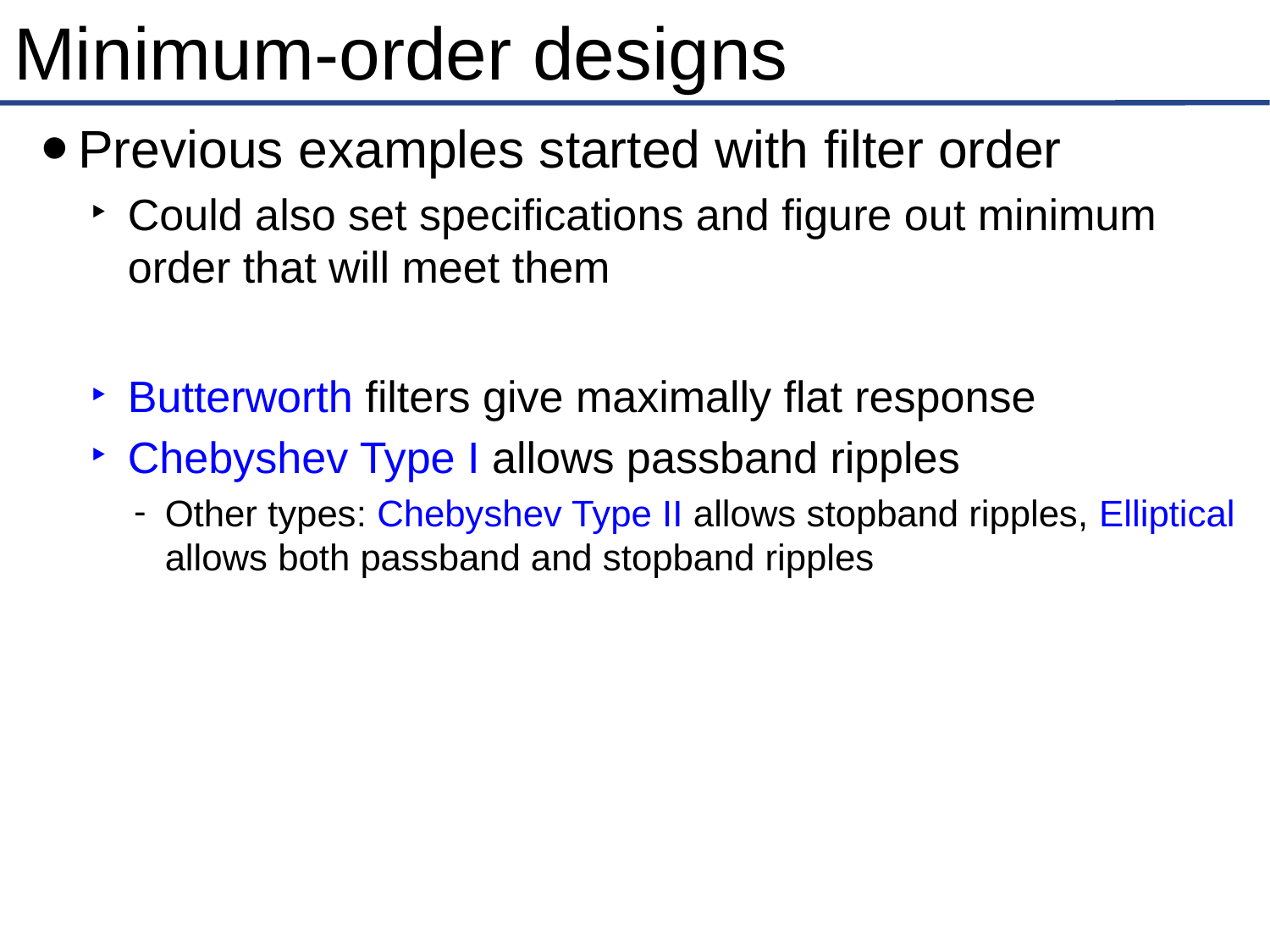

# Minimum-order designs
Previous examples started with filter order
Could also set specifications and figure out minimum order that will meet them

Butterworth filters give maximally flat response
Chebyshev Type I allows passband ripples
Other types: Chebyshev Type II allows stopband ripples, Elliptical allows both passband and stopband ripples